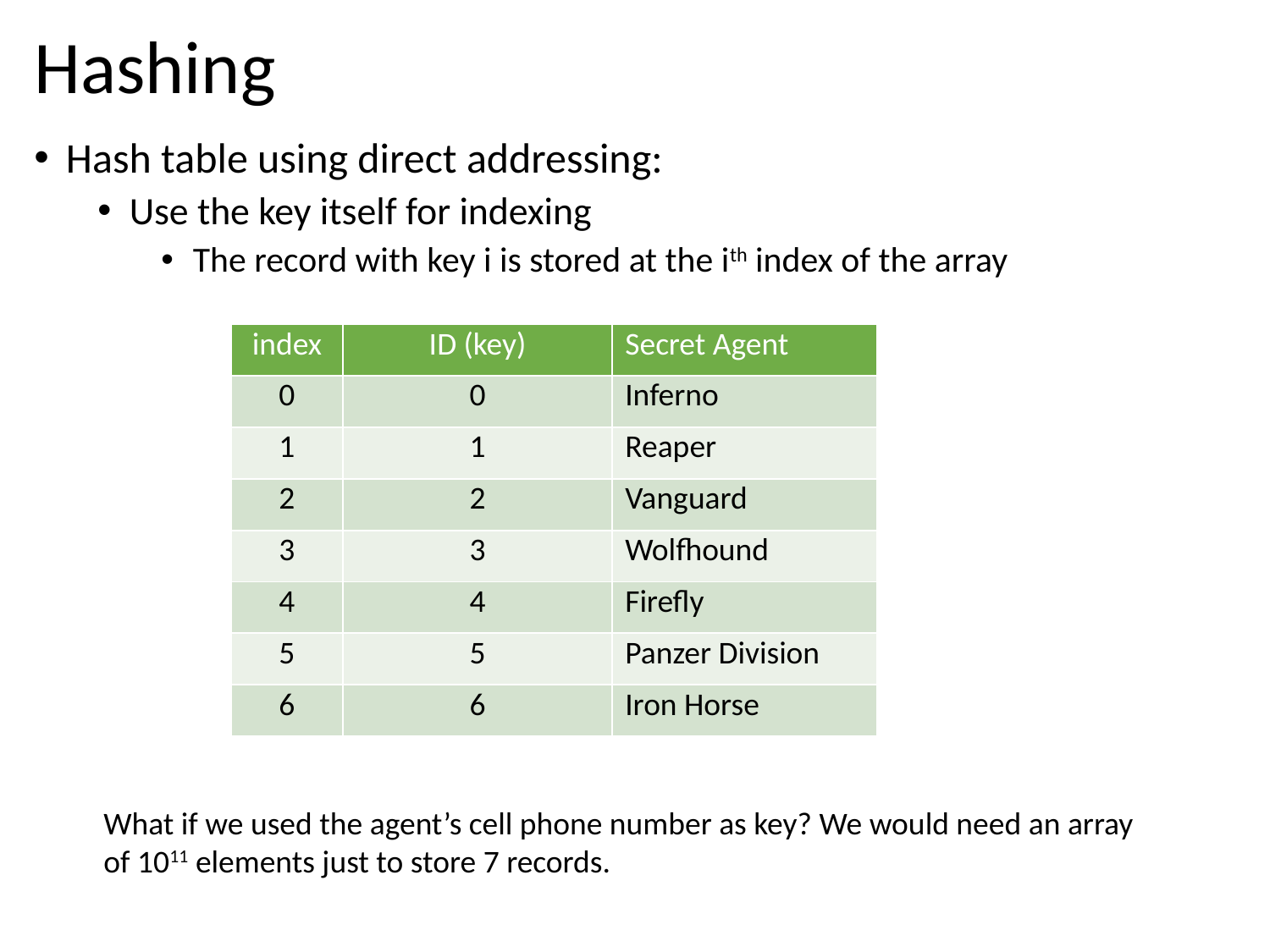

# Hashing
Hash table using direct addressing:
Use the key itself for indexing
The record with key i is stored at the ith index of the array
| index | ID (key) | Secret Agent |
| --- | --- | --- |
| 0 | 0 | Inferno |
| 1 | 1 | Reaper |
| 2 | 2 | Vanguard |
| 3 | 3 | Wolfhound |
| 4 | 4 | Firefly |
| 5 | 5 | Panzer Division |
| 6 | 6 | Iron Horse |
What if we used the agent’s cell phone number as key? We would need an array of 1011 elements just to store 7 records.